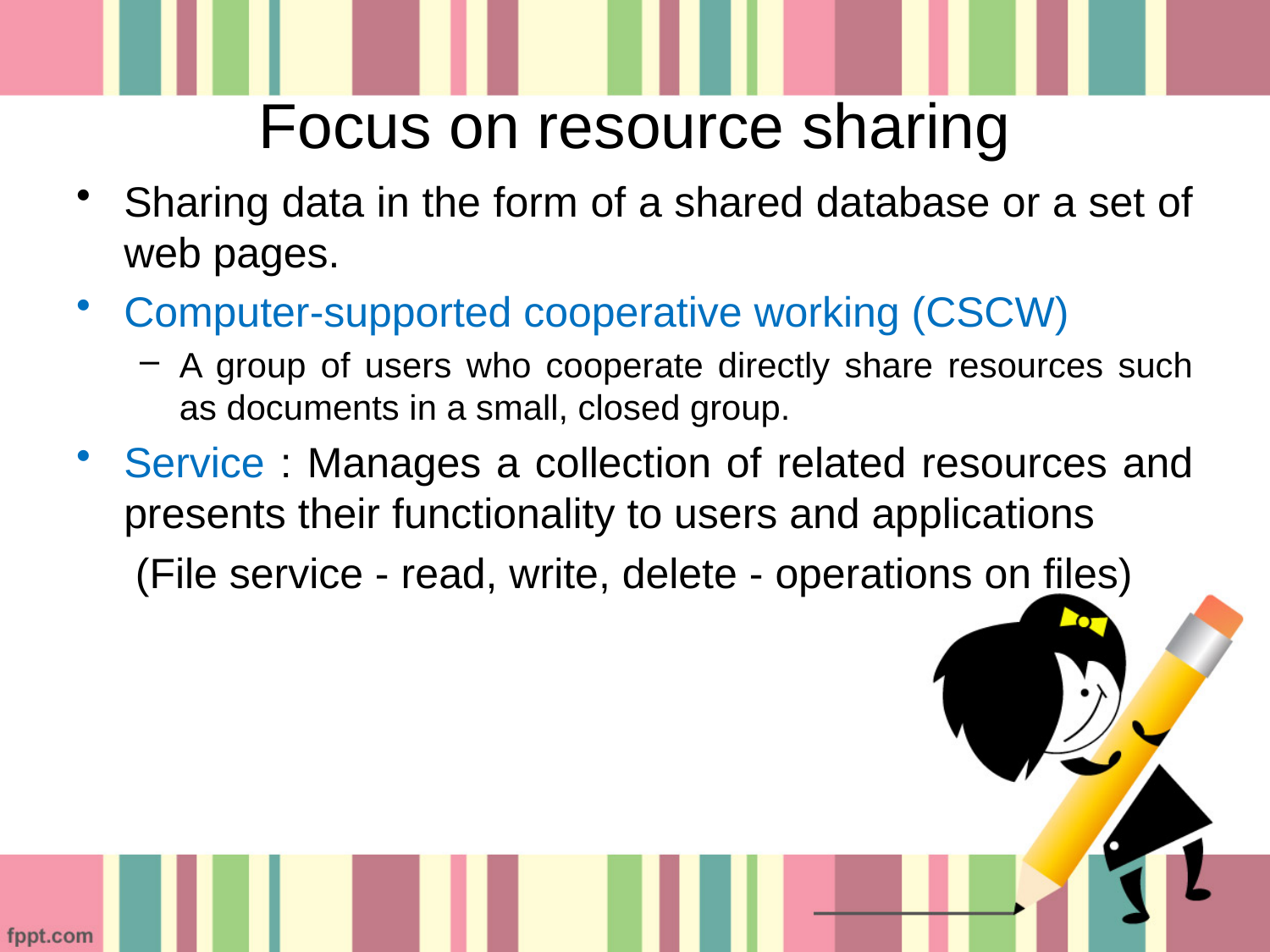

# Focus on resource sharing
Sharing data in the form of a shared database or a set of web pages.
Computer-supported cooperative working (CSCW)
A group of users who cooperate directly share resources such as documents in a small, closed group.
Service : Manages a collection of related resources and presents their functionality to users and applications
     (File service - read, write, delete - operations on files)